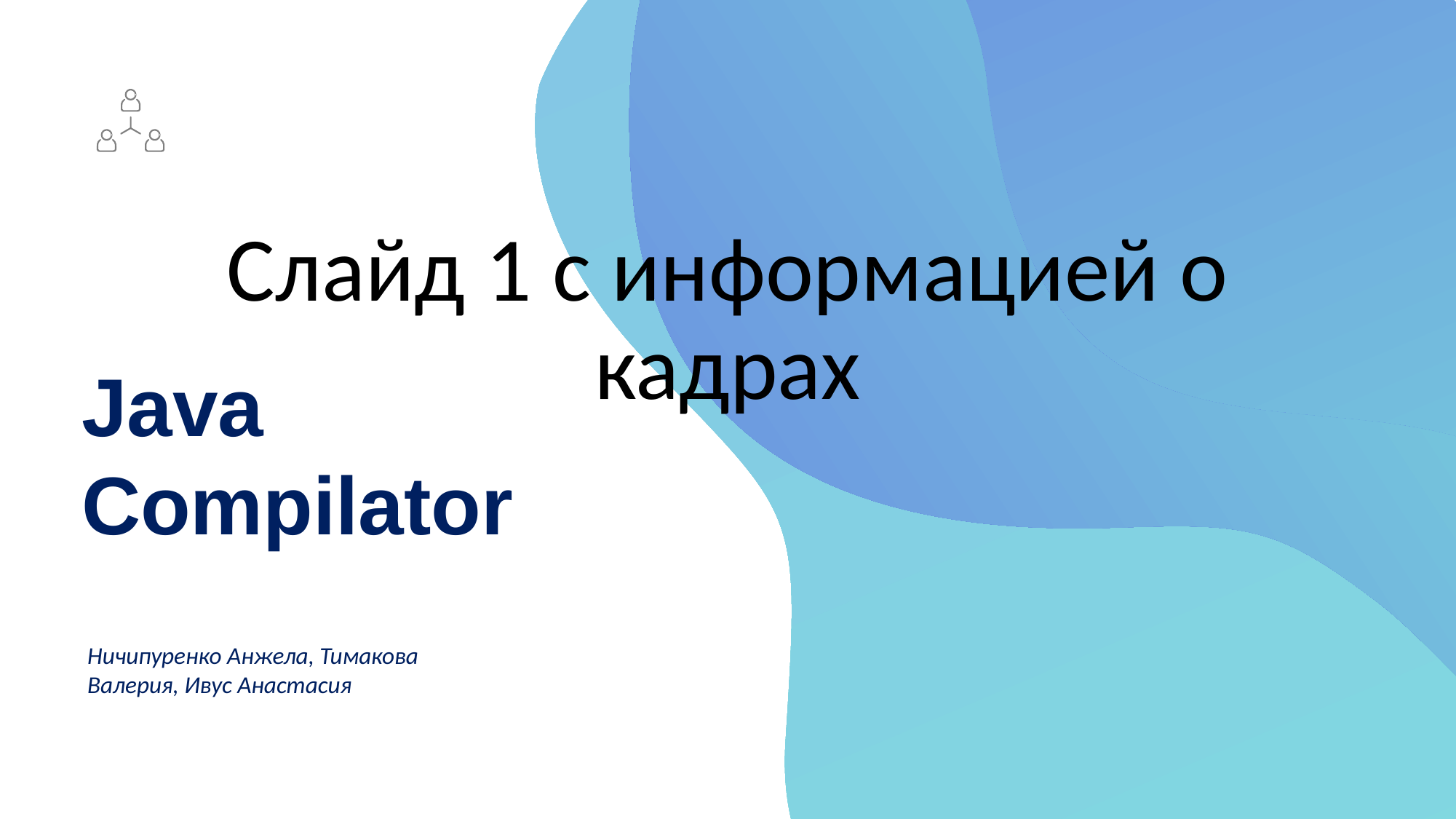

# Слайд 1 с информацией о кадрах
Java Compilator
Ничипуренко Анжела, Тимакова Валерия, Ивус Анастасия